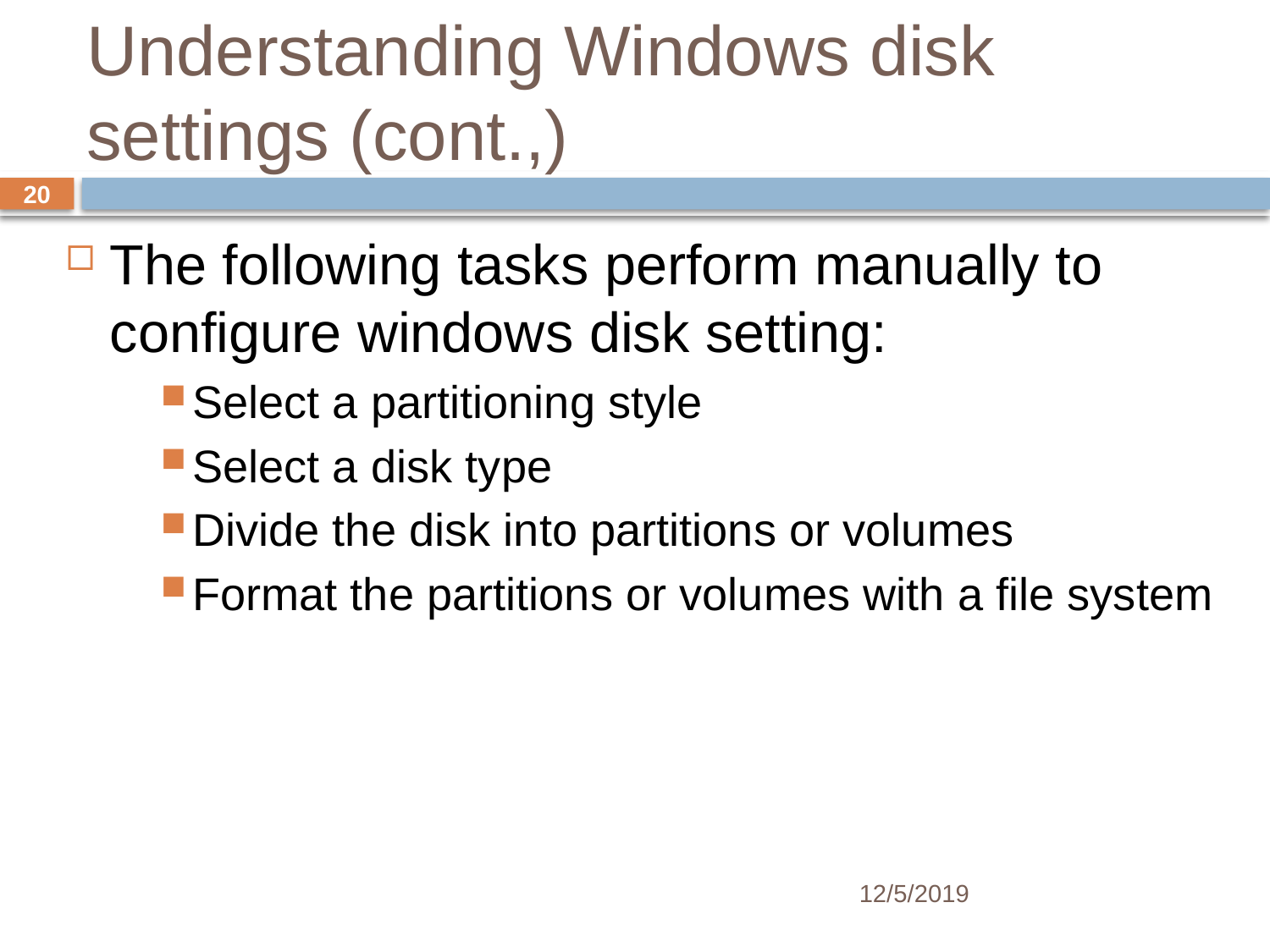

# Understanding Windows disk settings (cont.,)
20
The following tasks perform manually to configure windows disk setting:
Select a partitioning style
Select a disk type
Divide the disk into partitions or volumes
Format the partitions or volumes with a file system
12/5/2019